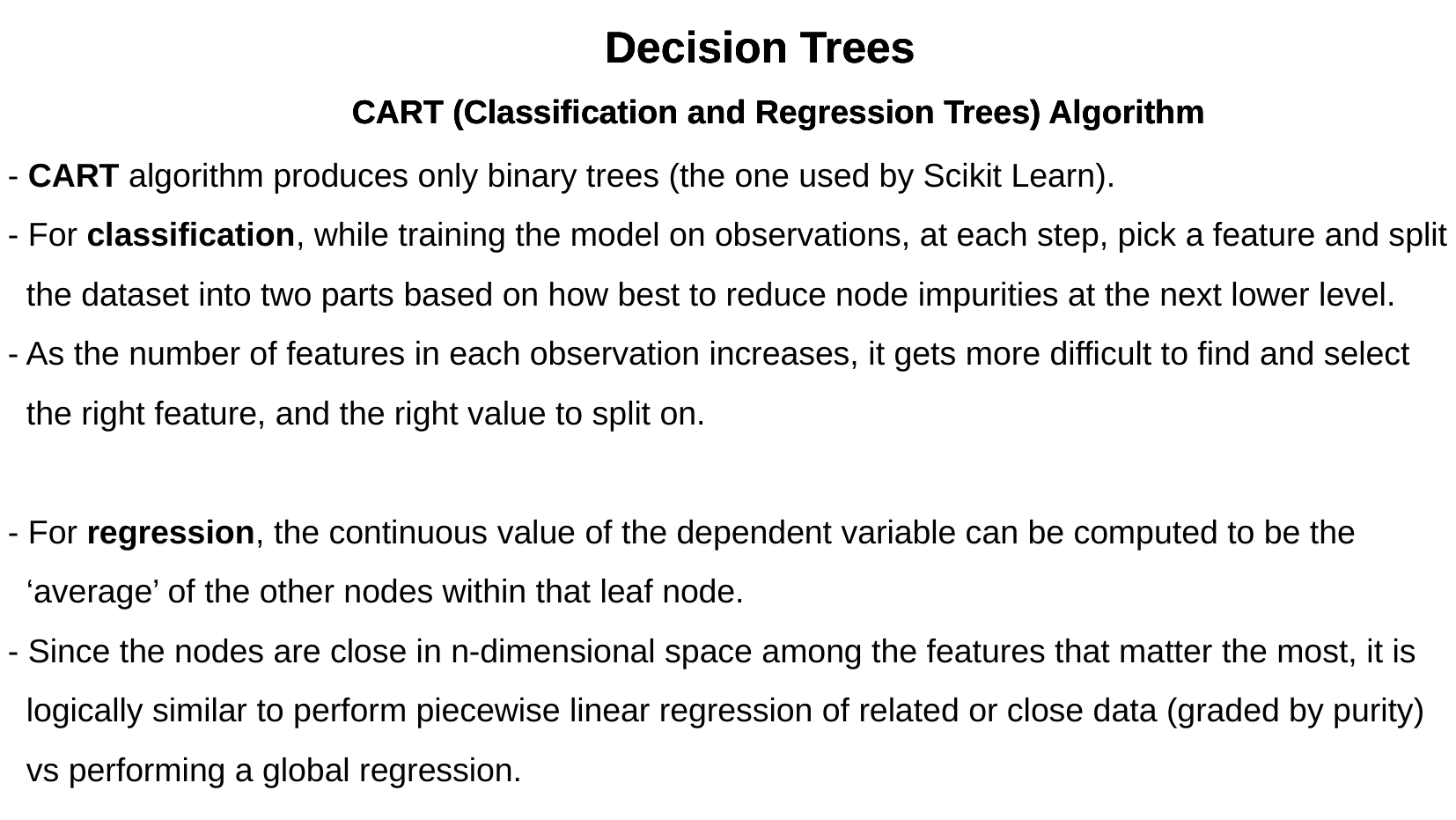

Decision Trees
Decision Trees
Decision Trees
CART (Classification and Regression Trees) Algorithm
CART (Classification and Regression Trees) Algorithm
CART (Classification and Regression Trees) Algorithm
- CART algorithm produces only binary trees (the one used by Scikit Learn).
- For classification, while training the model on observations, at each step, pick a feature and split   the dataset into two parts based on how best to reduce node impurities at the next lower level.
- As the number of features in each observation increases, it gets more difficult to find and select       the right feature, and the right value to split on.

- For regression, the continuous value of the dependent variable can be computed to be the             ‘average’ of the other nodes within that leaf node.
- Since the nodes are close in n-dimensional space among the features that matter the most, it is      logically similar to perform piecewise linear regression of related or close data (graded by purity)     vs performing a global regression.